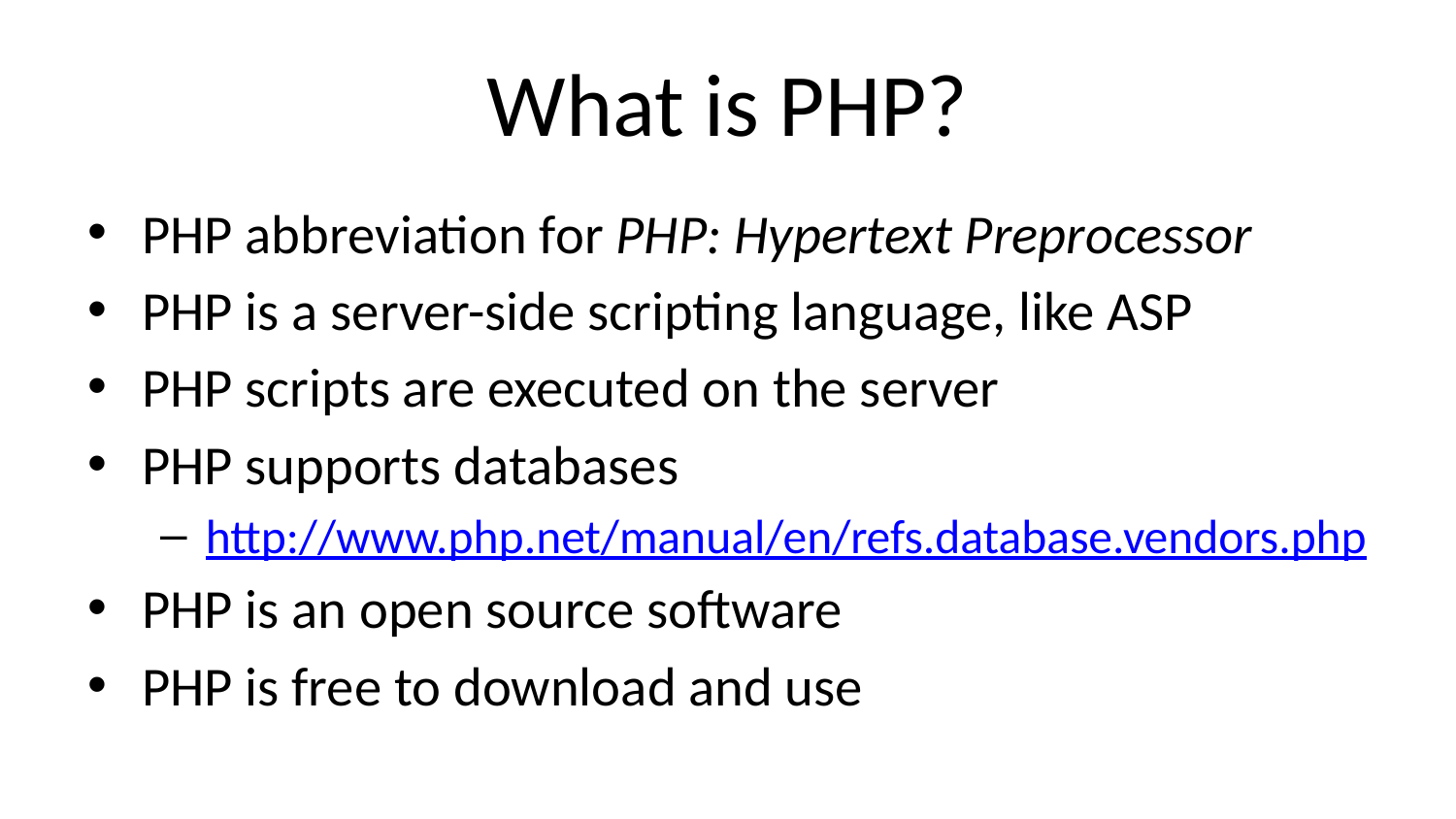

# What is PHP?
PHP abbreviation for PHP: Hypertext Preprocessor
PHP is a server-side scripting language, like ASP
PHP scripts are executed on the server
PHP supports databases
http://www.php.net/manual/en/refs.database.vendors.php
PHP is an open source software
PHP is free to download and use